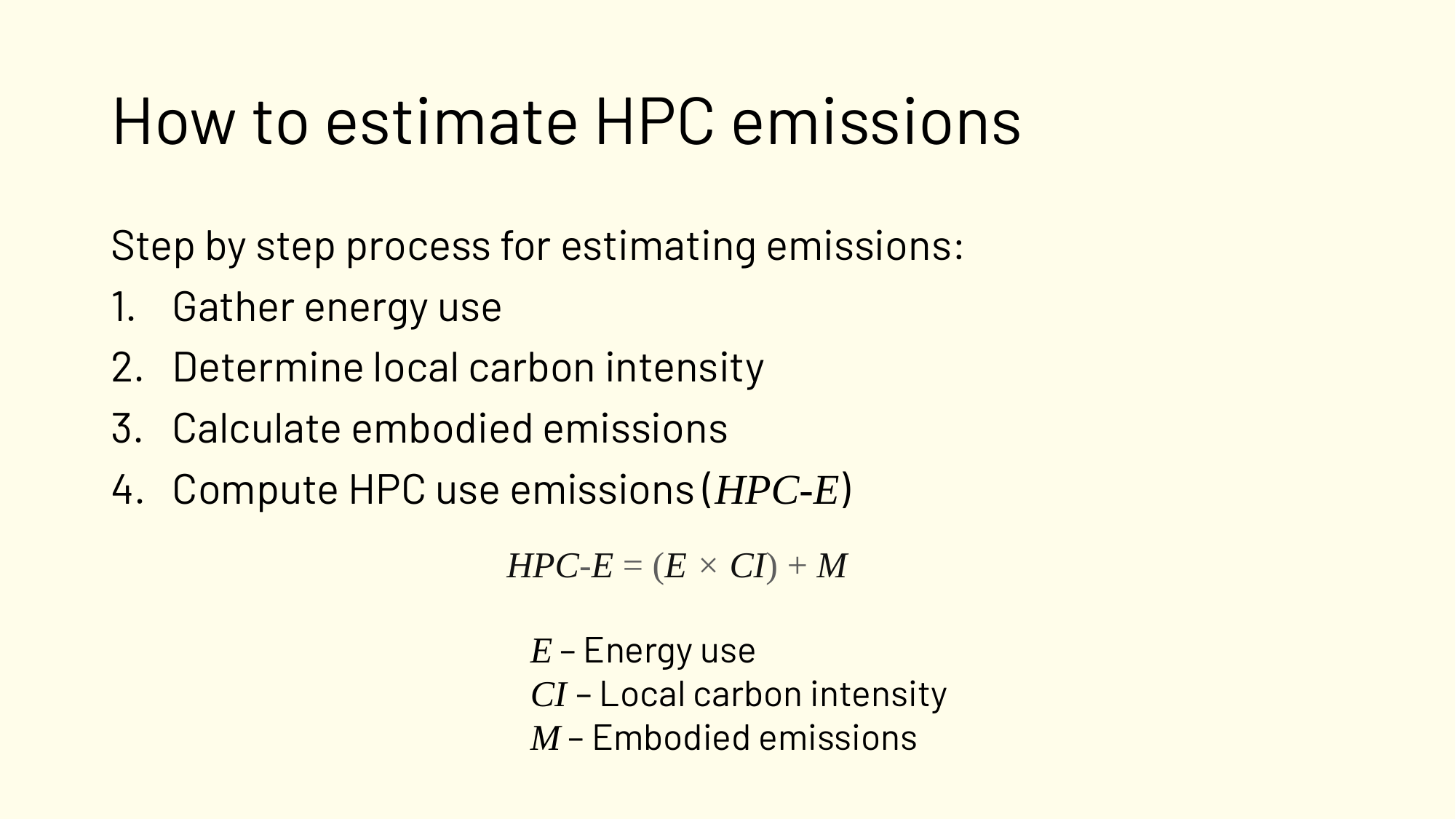

# How to estimate HPC emissions
Step by step process for estimating emissions:
Gather energy use
Determine local carbon intensity
Calculate embodied emissions
Compute HPC use emissions (HPC-E)
HPC-E = (E × CI) + M
E – Energy use
CI – Local carbon intensity
M – Embodied emissions